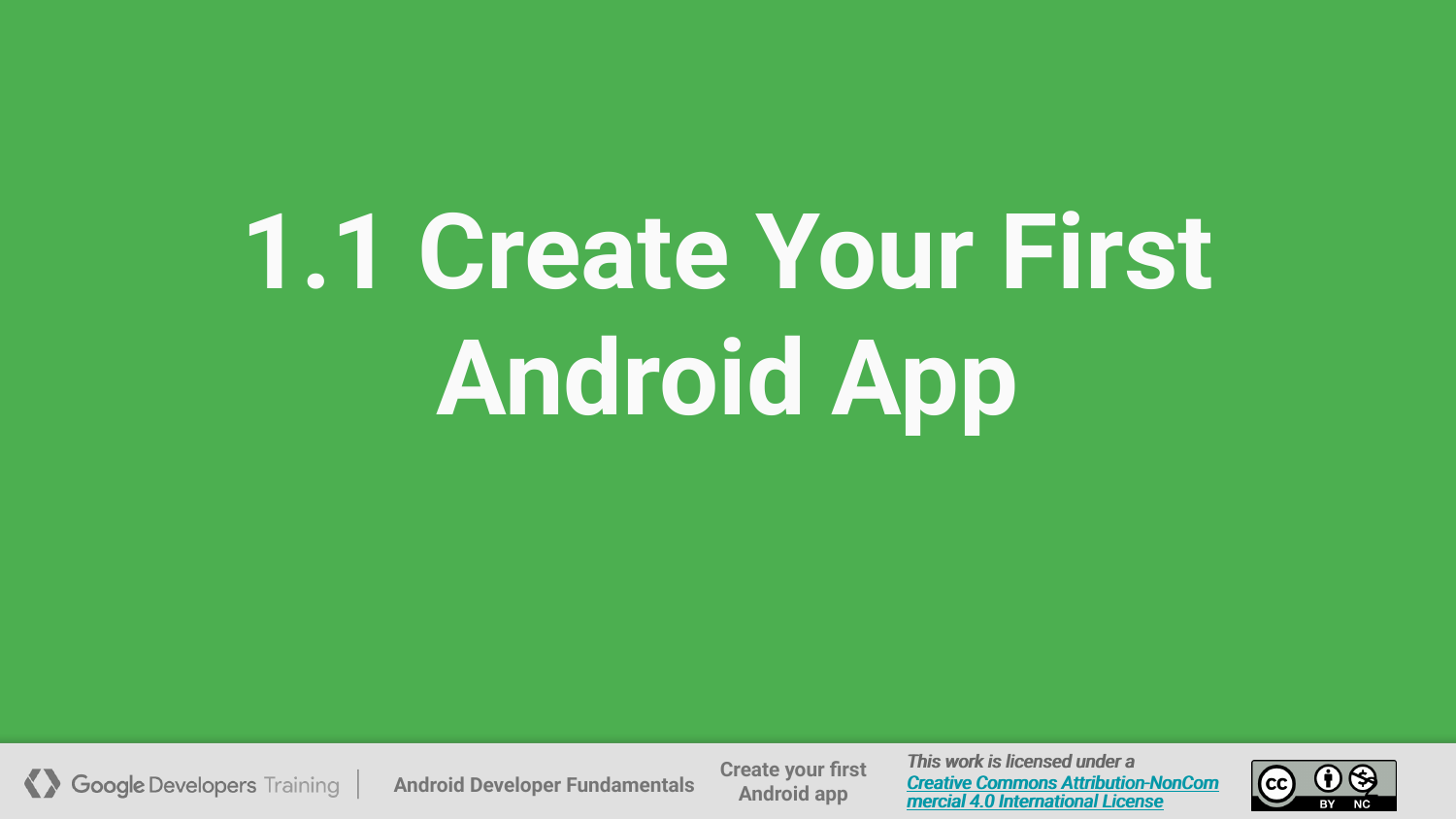

# 1.1 Create Your First Android App
This work is licensed under a Creative Commons Attribution-NonCommercial 4.0 International License
2